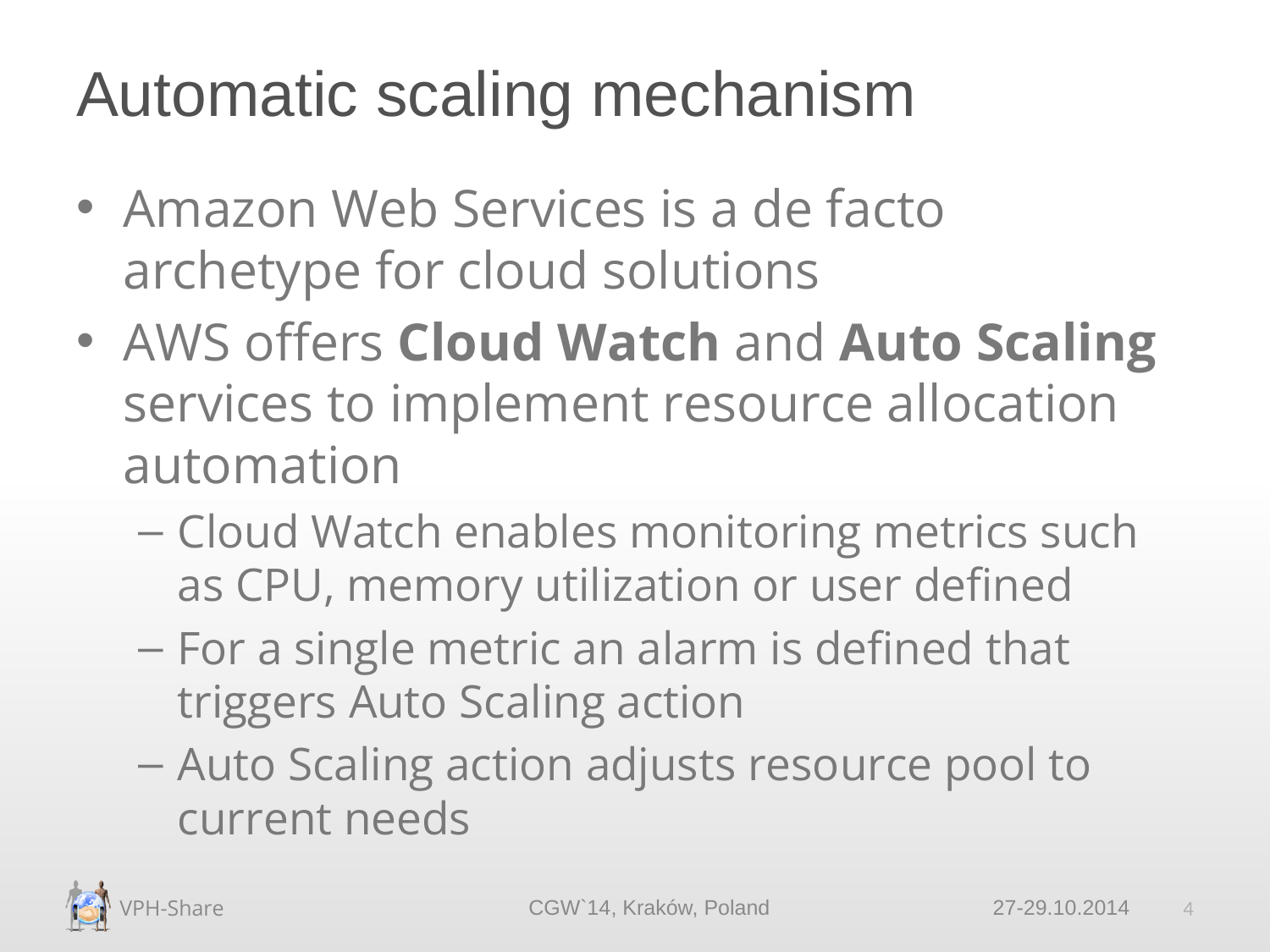

# Automatic scaling mechanism
Amazon Web Services is a de facto archetype for cloud solutions
AWS offers Cloud Watch and Auto Scaling services to implement resource allocation automation
Cloud Watch enables monitoring metrics such as CPU, memory utilization or user defined
For a single metric an alarm is defined that triggers Auto Scaling action
Auto Scaling action adjusts resource pool to current needs
4